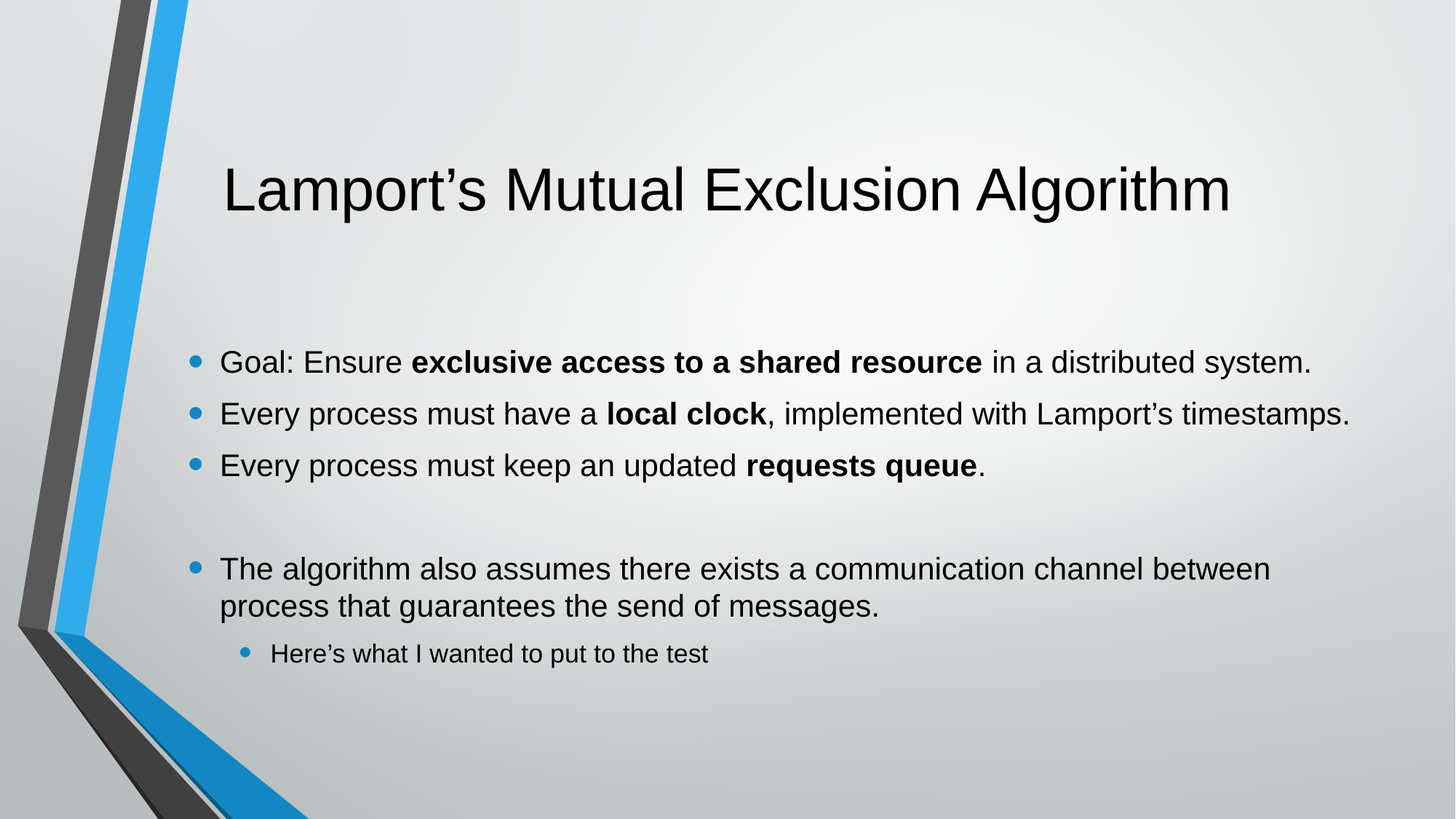

# Lamport’s Mutual Exclusion Algorithm
Goal: Ensure exclusive access to a shared resource in a distributed system.
Every process must have a local clock, implemented with Lamport’s timestamps.
Every process must keep an updated requests queue.

The algorithm also assumes there exists a communication channel between process that guarantees the send of messages.
Here’s what I wanted to put to the test